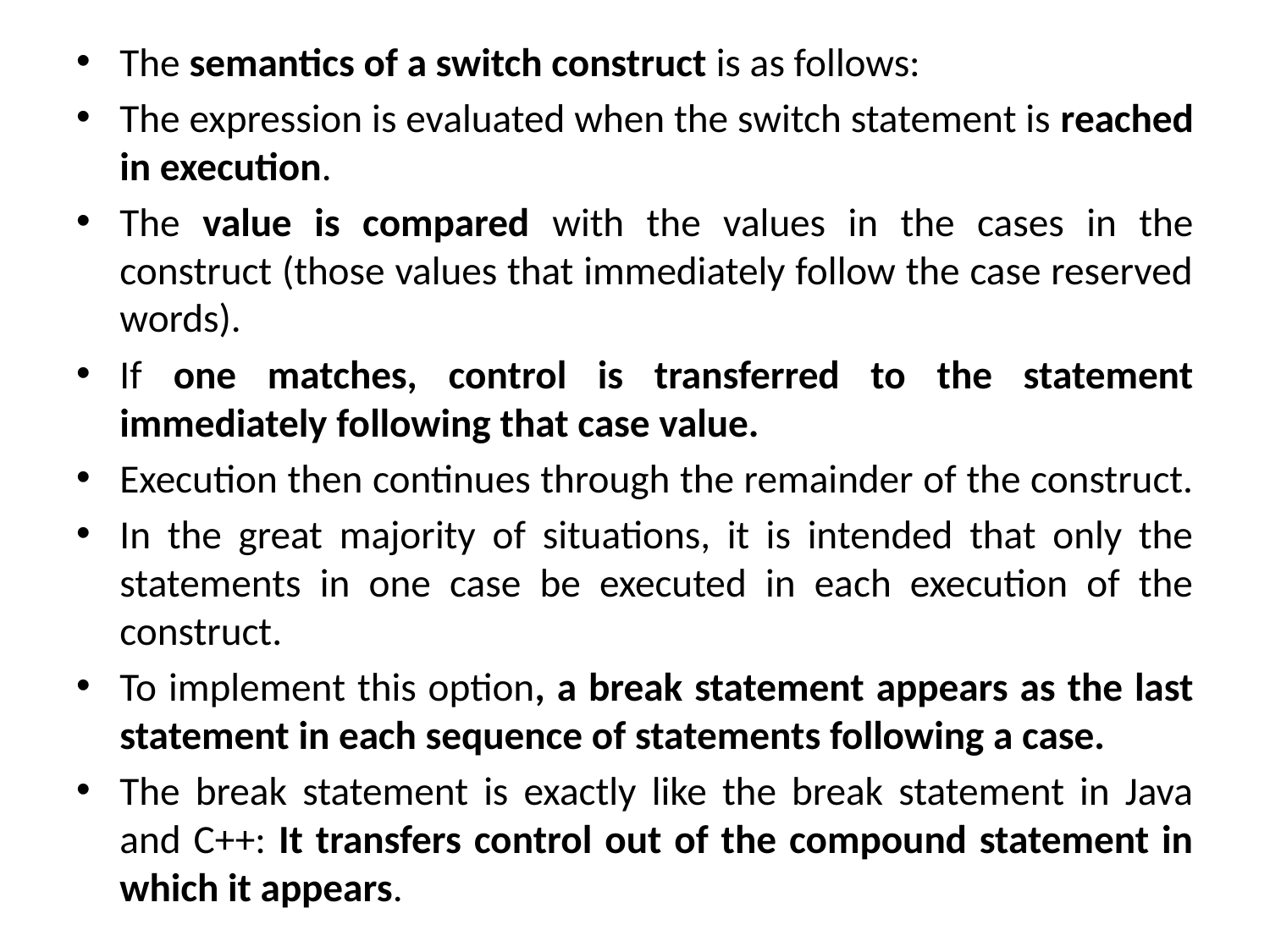

The semantics of a switch construct is as follows:
The expression is evaluated when the switch statement is reached in execution.
The value is compared with the values in the cases in the construct (those values that immediately follow the case reserved words).
If one matches, control is transferred to the statement immediately following that case value.
Execution then continues through the remainder of the construct.
In the great majority of situations, it is intended that only the statements in one case be executed in each execution of the construct.
To implement this option, a break statement appears as the last statement in each sequence of statements following a case.
The break statement is exactly like the break statement in Java and C++: It transfers control out of the compound statement in which it appears.